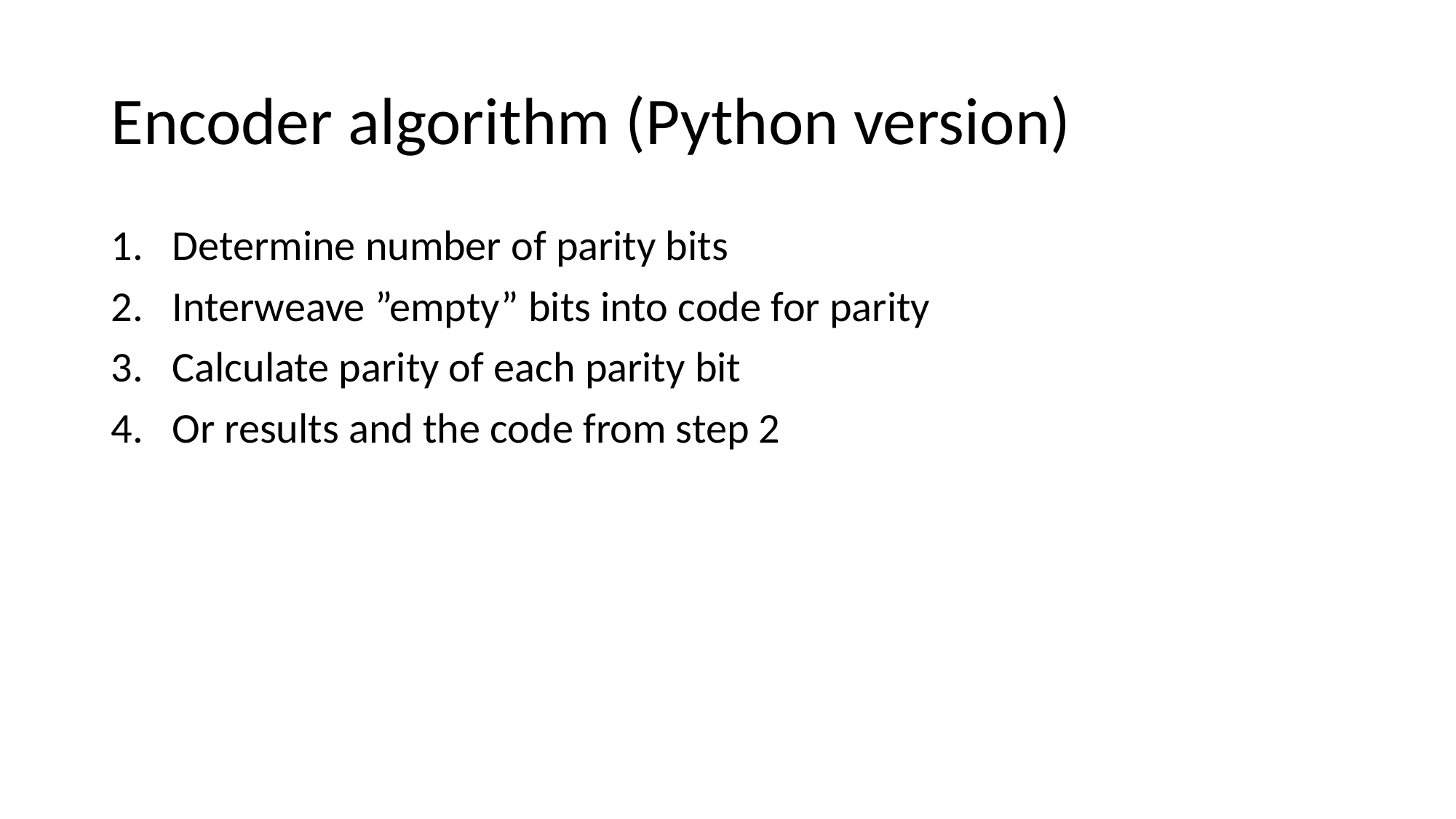

# Encoder algorithm (Python version)
Determine number of parity bits
Interweave ”empty” bits into code for parity
Calculate parity of each parity bit
Or results and the code from step 2